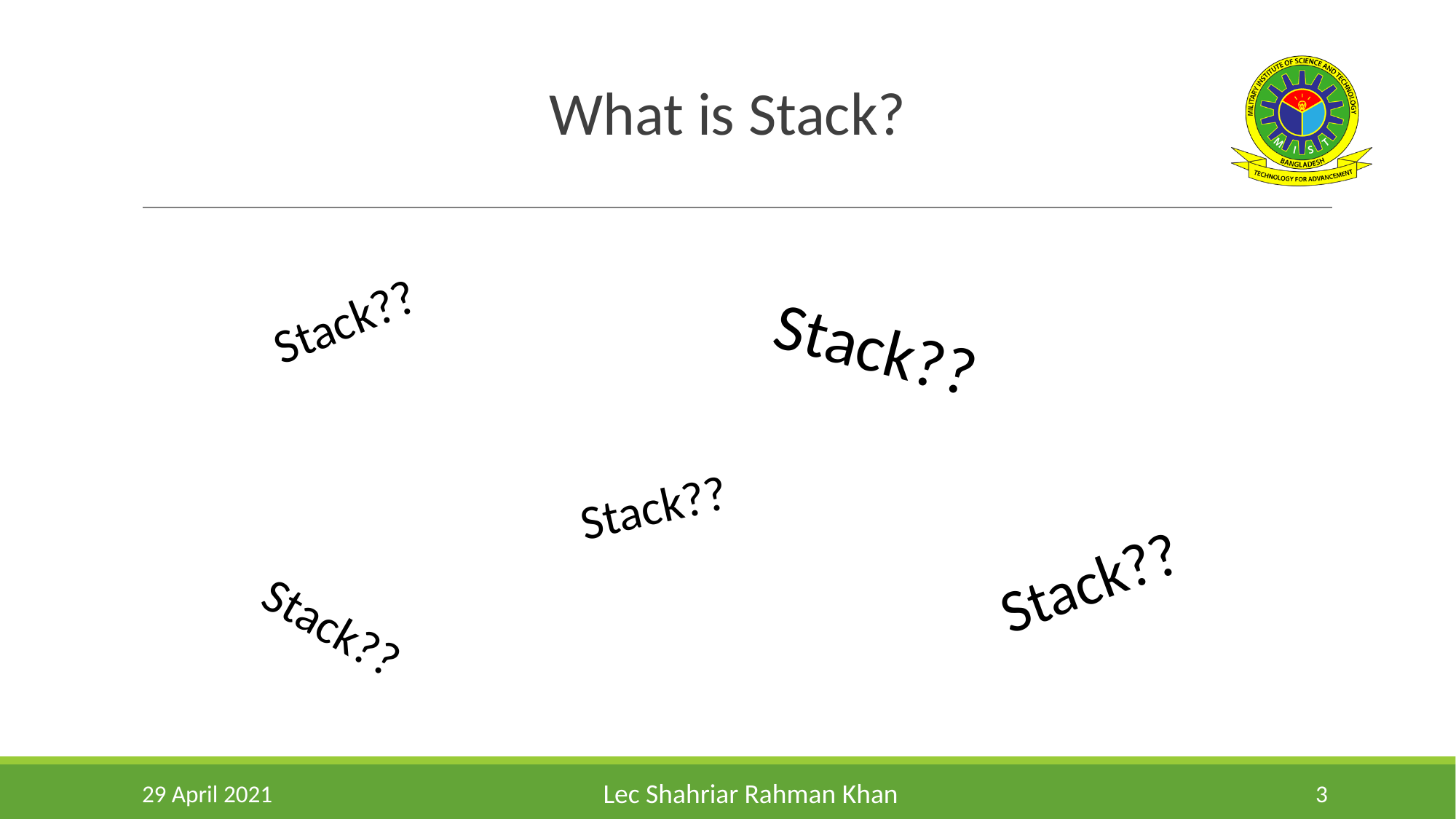

# What is Stack?
Stack??
Stack??
Stack??
Stack??
Stack??
29 April 2021
3